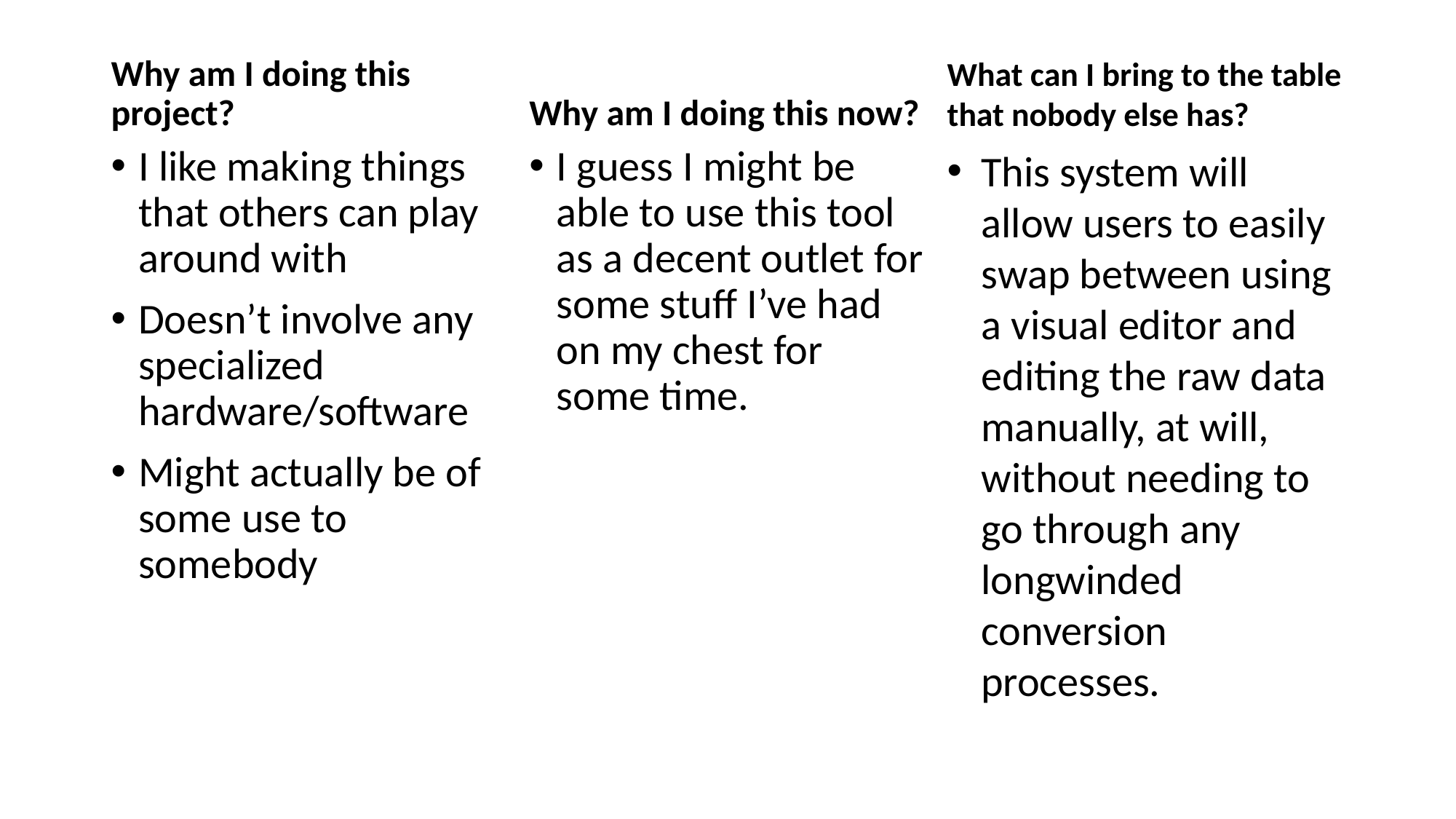

Why am I doing this project?
What can I bring to the table that nobody else has?
Why am I doing this now?
I like making things that others can play around with
Doesn’t involve any specialized hardware/software
Might actually be of some use to somebody

This system will allow users to easily swap between using a visual editor and editing the raw data manually, at will, without needing to go through any longwinded conversion processes.
I guess I might be able to use this tool as a decent outlet for some stuff I’ve had on my chest for some time.